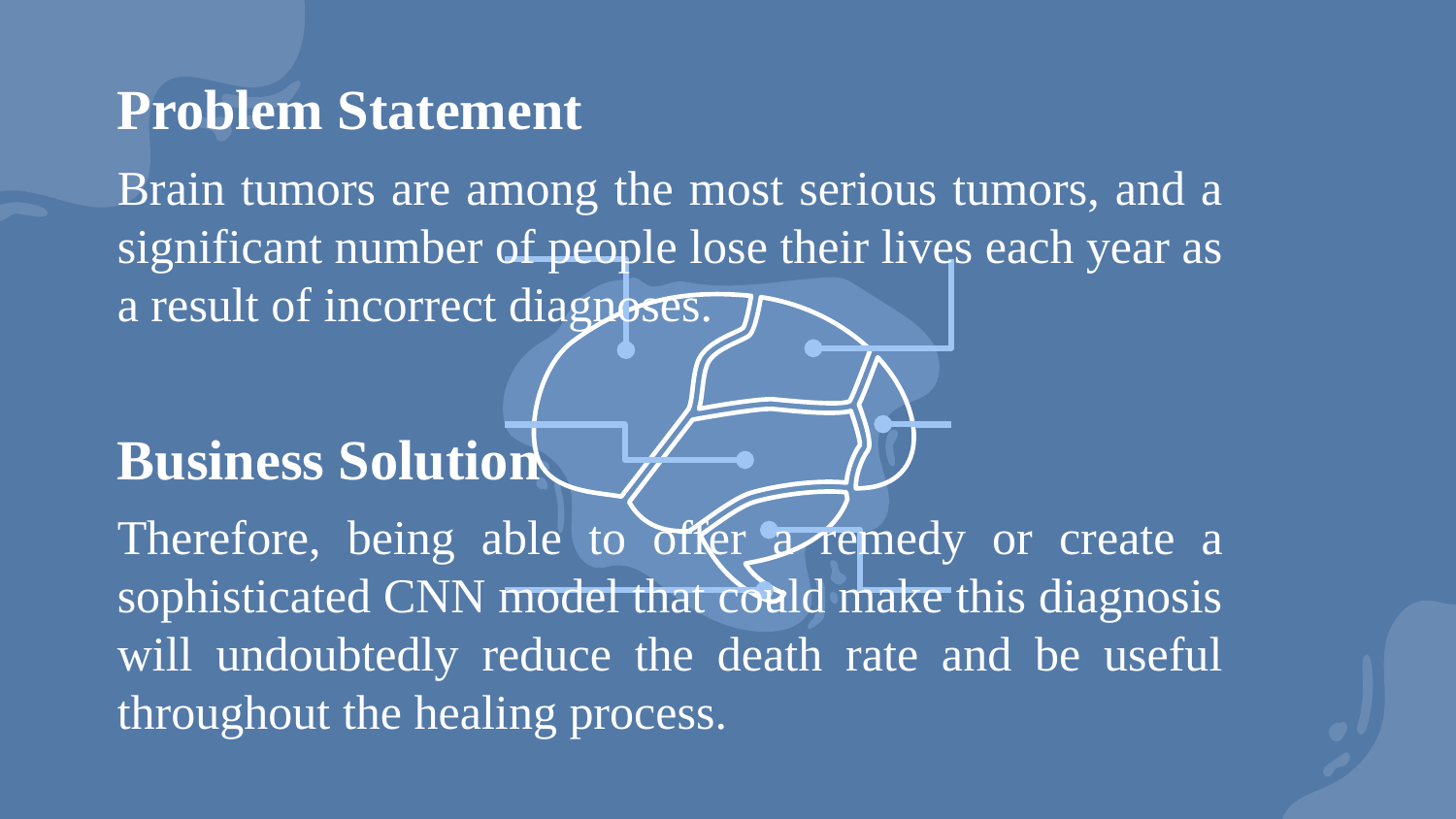

Problem Statement
Brain tumors are among the most serious tumors, and a significant number of people lose their lives each year as a result of incorrect diagnoses.

Therefore, being able to offer a remedy or create a sophisticated CNN model that could make this diagnosis will undoubtedly reduce the death rate and be useful throughout the healing process.

Business Solution